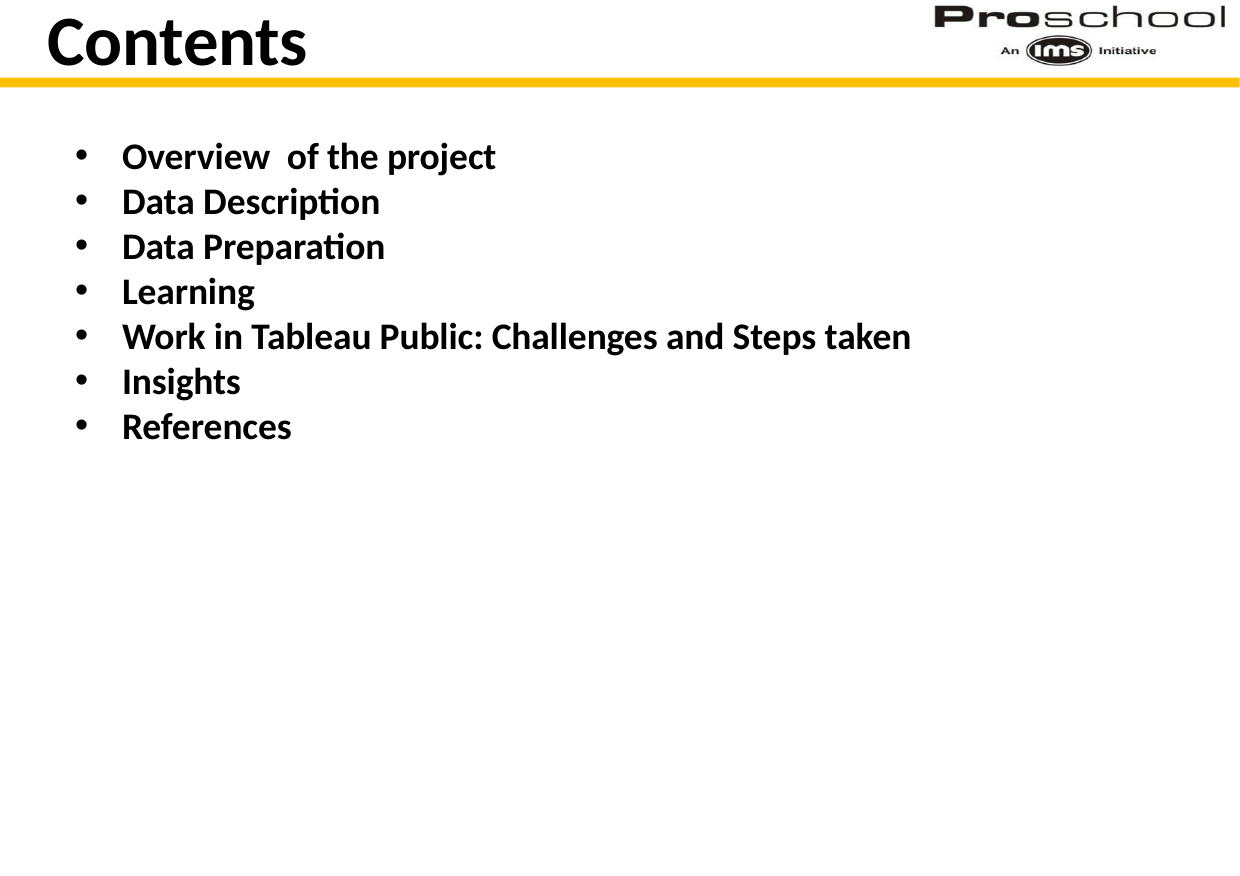

Contents
Overview  of the project
Data Description
Data Preparation
Learning
Work in Tableau Public: Challenges and Steps taken
Insights
References